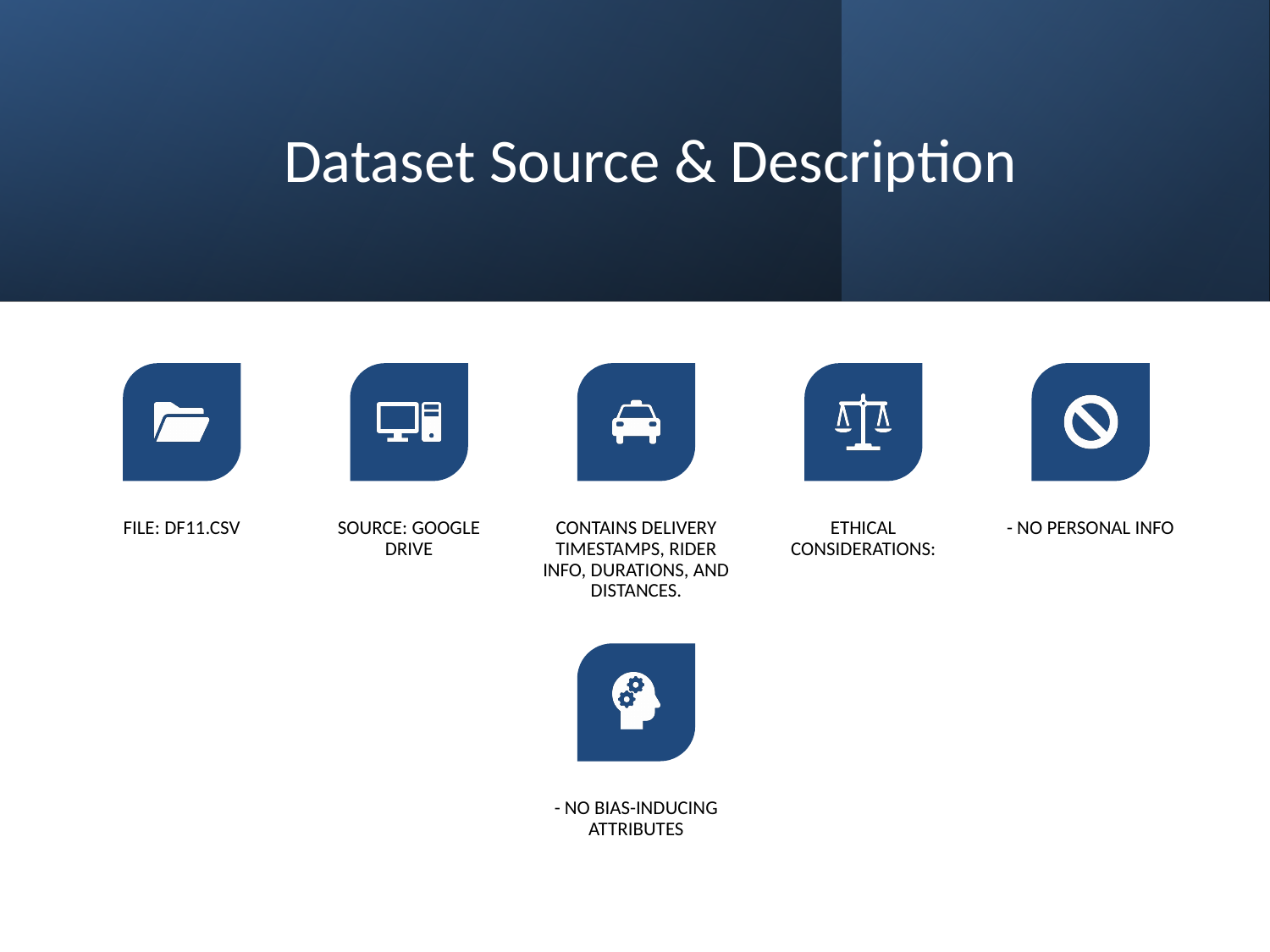

# Dataset Source & Description
File: df11.csv
Source: Google Drive
Contains delivery timestamps, rider info, durations, and distances.
Ethical Considerations:
- No personal info
- No bias-inducing attributes